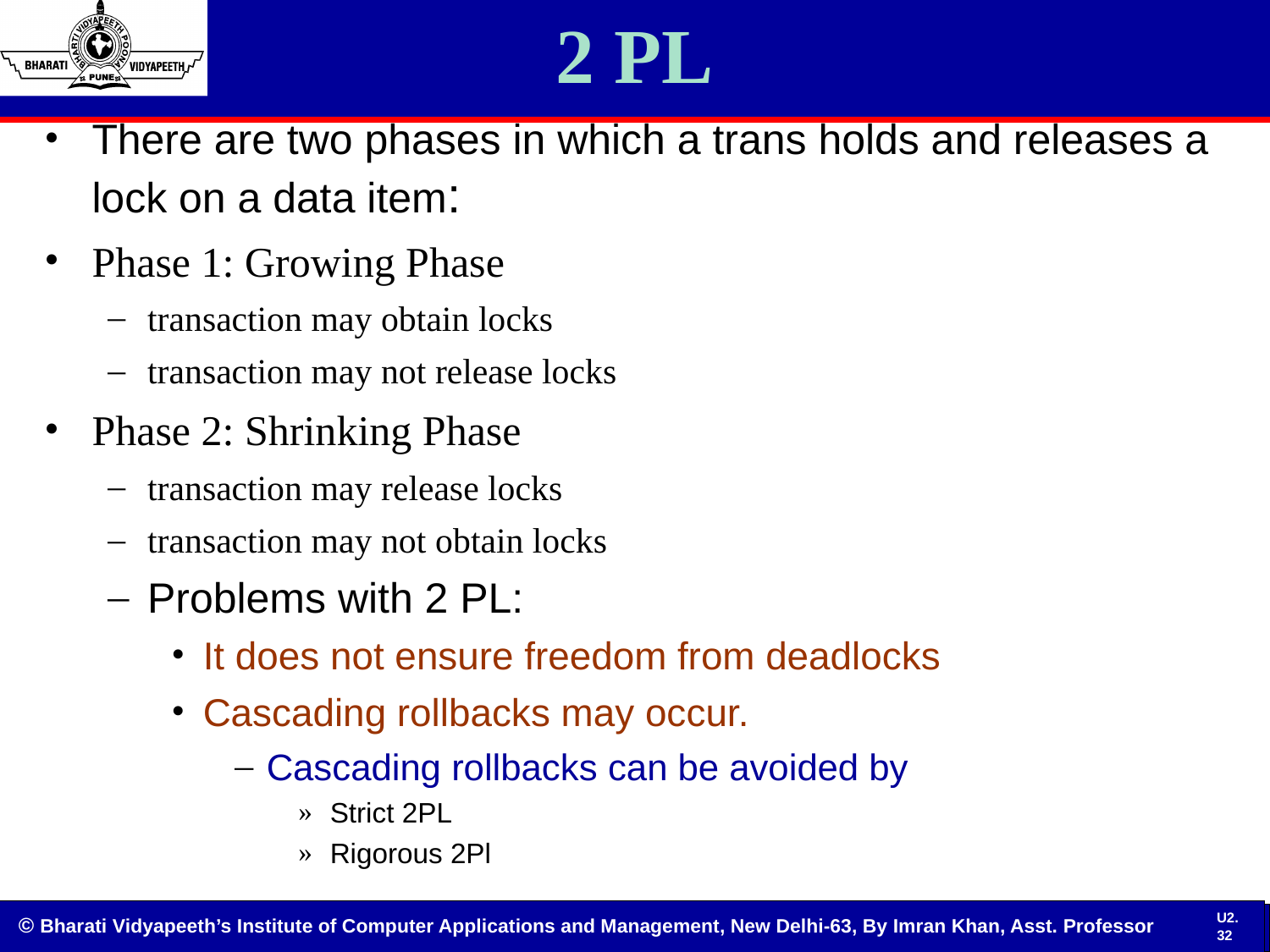

# 2 PL
There are two phases in which a trans holds and releases a lock on a data item:
Phase 1: Growing Phase
transaction may obtain locks
transaction may not release locks
Phase 2: Shrinking Phase
transaction may release locks
transaction may not obtain locks
Problems with 2 PL:
It does not ensure freedom from deadlocks
Cascading rollbacks may occur.
Cascading rollbacks can be avoided by
Strict 2PL
Rigorous 2Pl